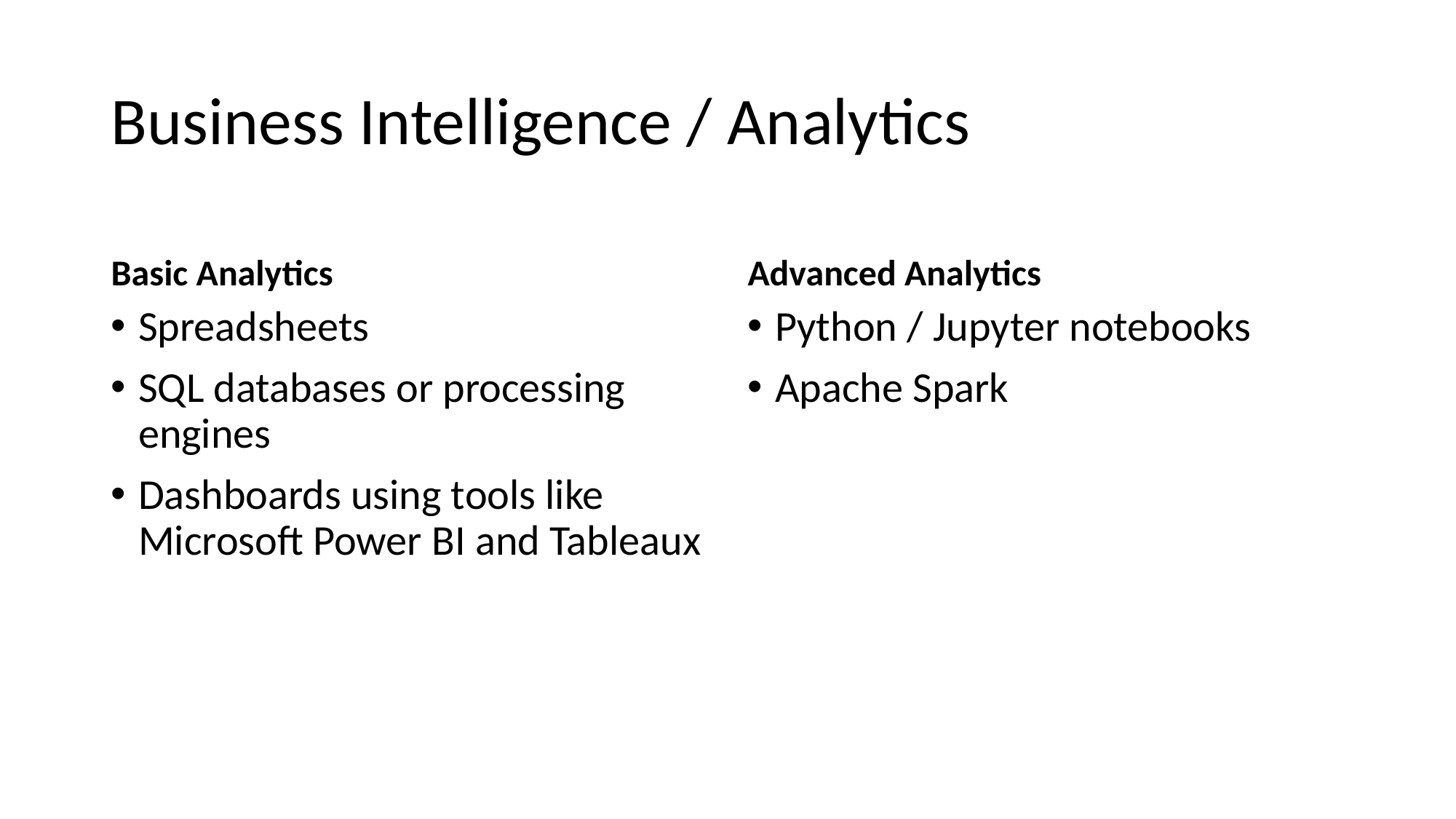

# Business Intelligence / Analytics
Basic Analytics
Advanced Analytics
Spreadsheets
SQL databases or processing engines
Dashboards using tools like Microsoft Power BI and Tableaux
Python / Jupyter notebooks
Apache Spark